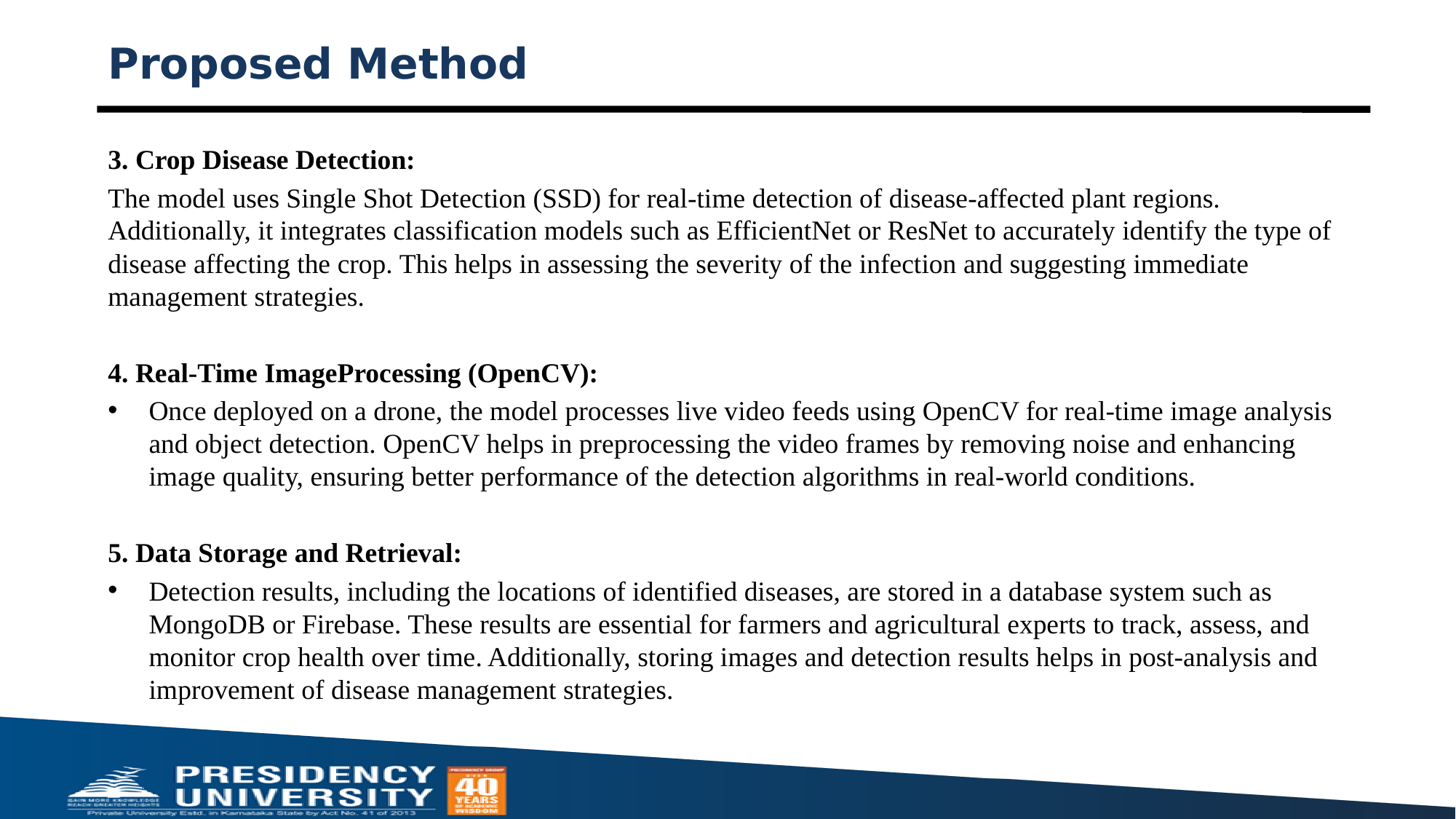

# Proposed Method
3. Crop Disease Detection:
The model uses Single Shot Detection (SSD) for real-time detection of disease-affected plant regions. Additionally, it integrates classification models such as EfficientNet or ResNet to accurately identify the type of disease affecting the crop. This helps in assessing the severity of the infection and suggesting immediate management strategies.

4. Real-Time ImageProcessing (OpenCV):
Once deployed on a drone, the model processes live video feeds using OpenCV for real-time image analysis and object detection. OpenCV helps in preprocessing the video frames by removing noise and enhancing image quality, ensuring better performance of the detection algorithms in real-world conditions.

5. Data Storage and Retrieval:
Detection results, including the locations of identified diseases, are stored in a database system such as MongoDB or Firebase. These results are essential for farmers and agricultural experts to track, assess, and monitor crop health over time. Additionally, storing images and detection results helps in post-analysis and improvement of disease management strategies.